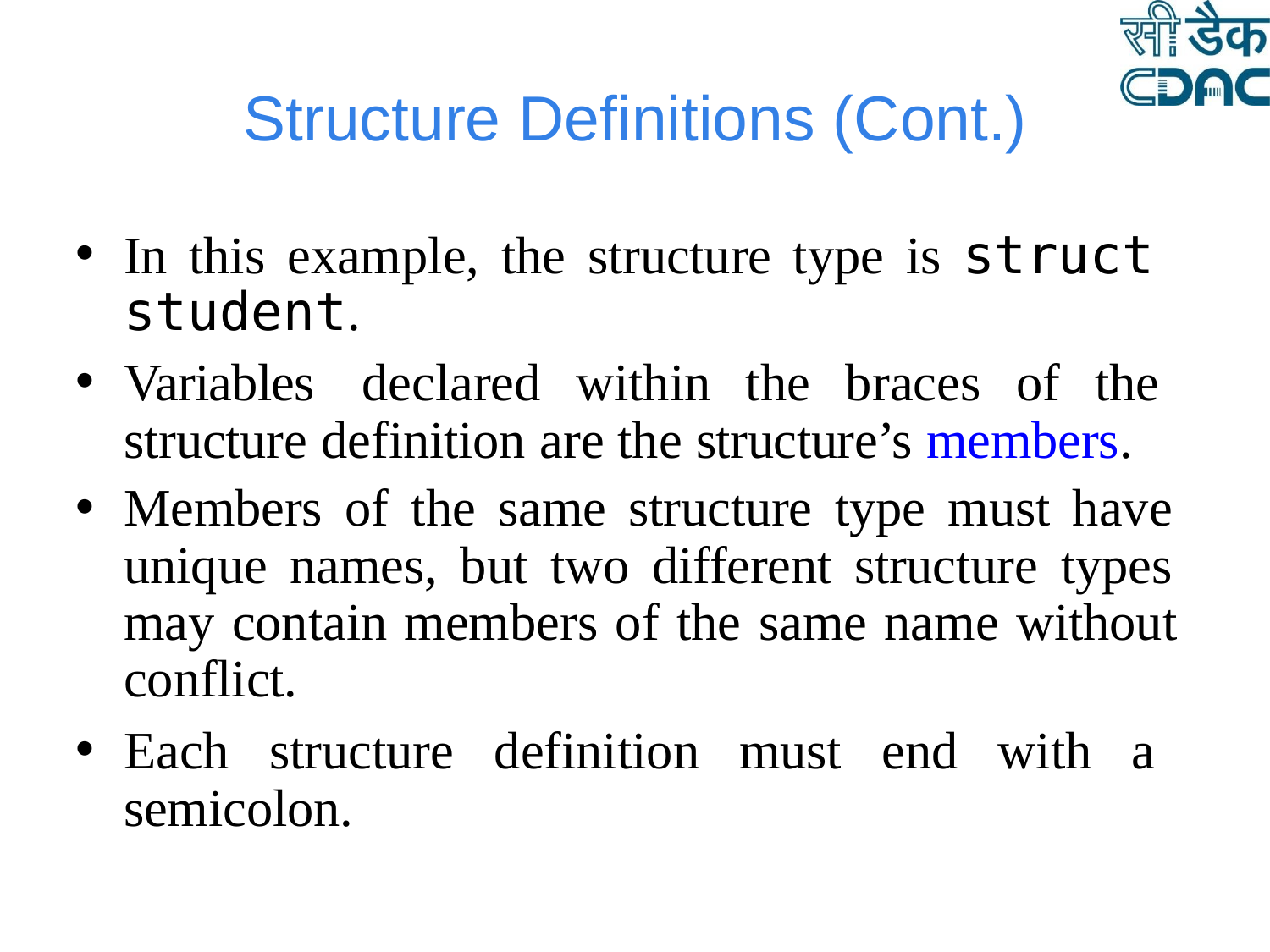

# Structure Definitions (Cont.)
In this example, the structure type is struct  student.
Variables declared within the braces of the  structure definition are the structure’s members.
Members of the same structure type must have  unique names, but two different structure types  may contain members of the same name without  conflict.
Each structure definition must end with a  semicolon.